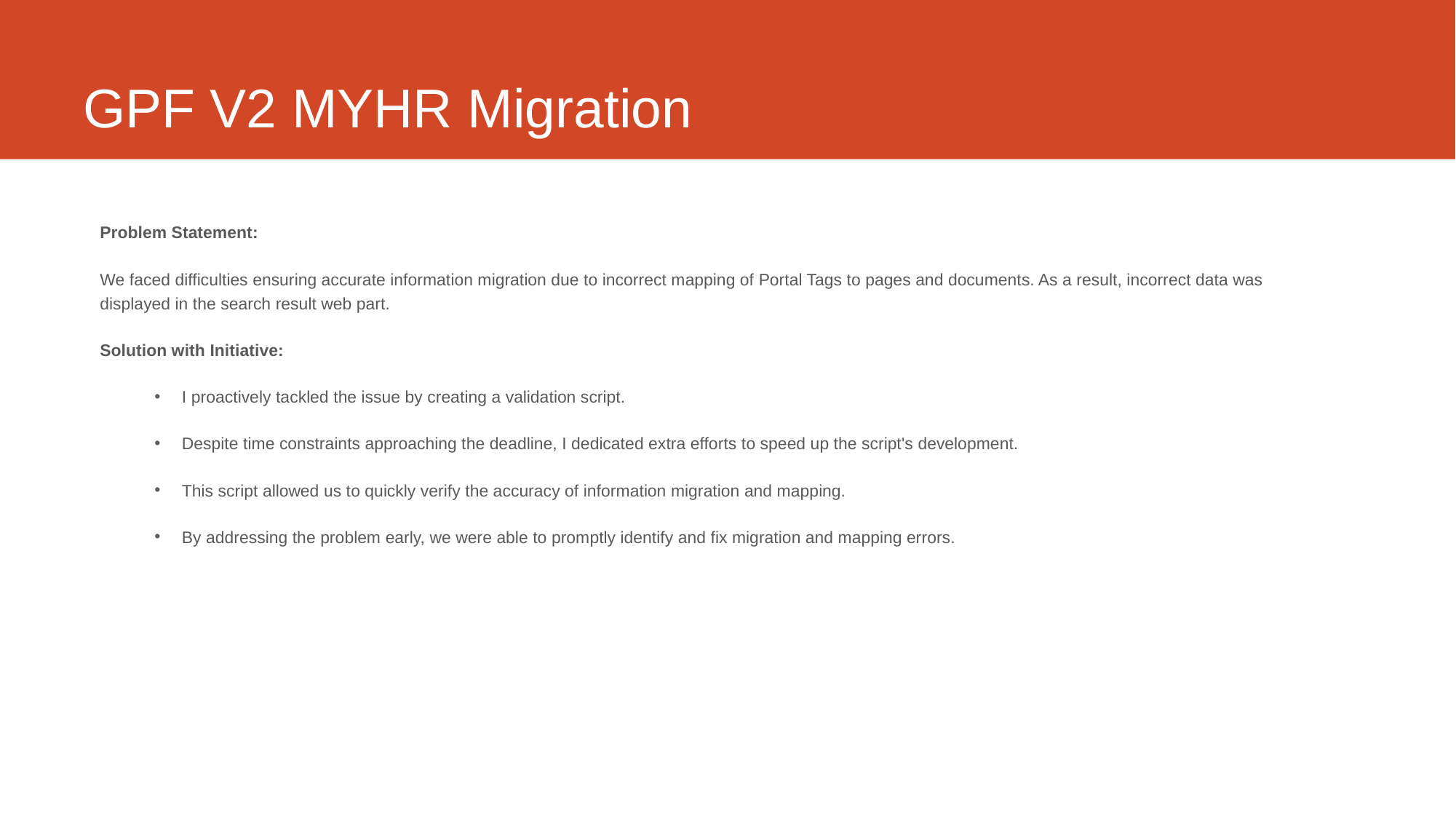

# GPF V2 MYHR Migration
Problem Statement:
We faced difficulties ensuring accurate information migration due to incorrect mapping of Portal Tags to pages and documents. As a result, incorrect data was displayed in the search result web part.
Solution with Initiative:
I proactively tackled the issue by creating a validation script.
Despite time constraints approaching the deadline, I dedicated extra efforts to speed up the script's development.
This script allowed us to quickly verify the accuracy of information migration and mapping.
By addressing the problem early, we were able to promptly identify and fix migration and mapping errors.